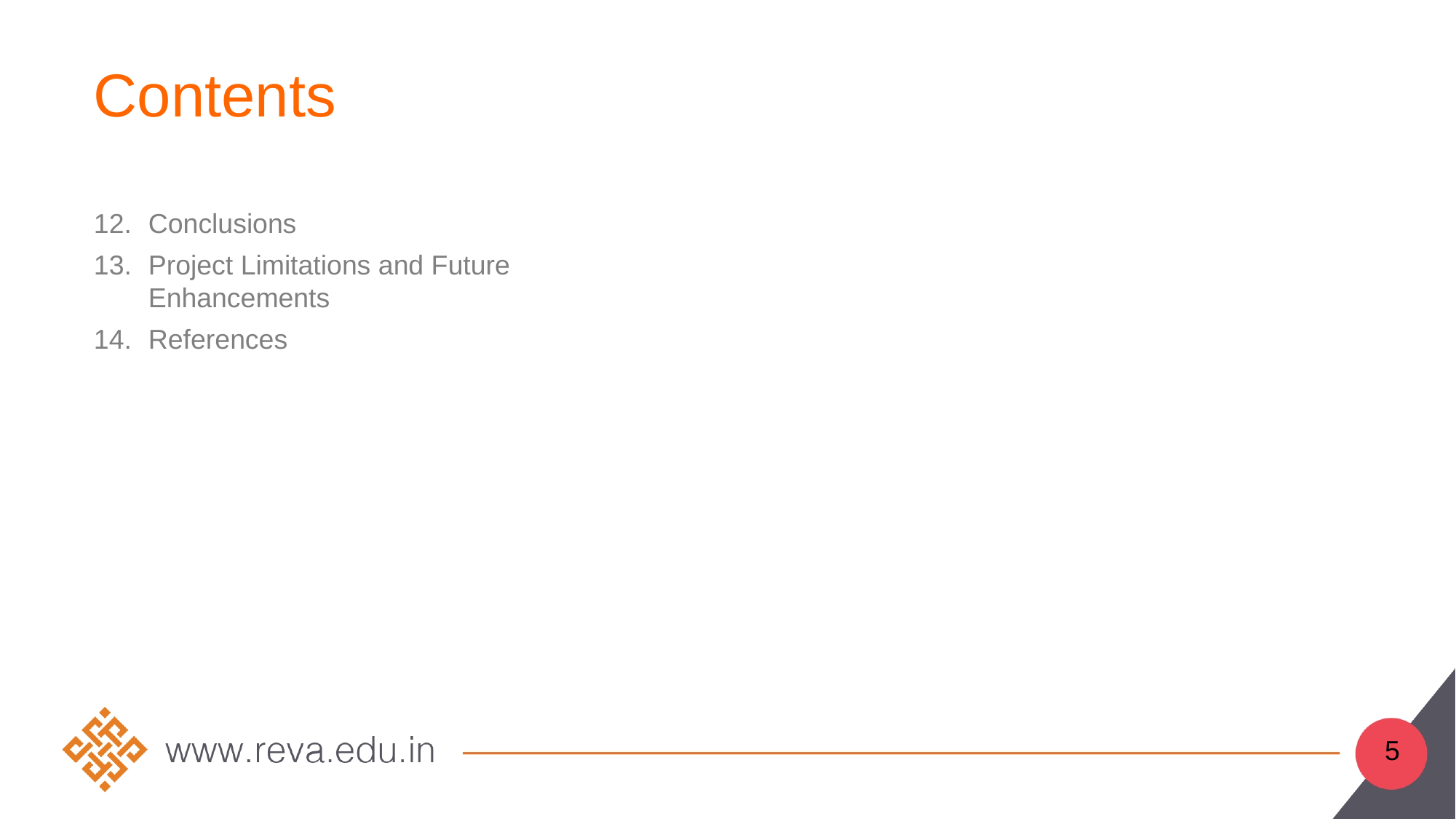

# Contents
Conclusions
Project Limitations and Future Enhancements
References
5